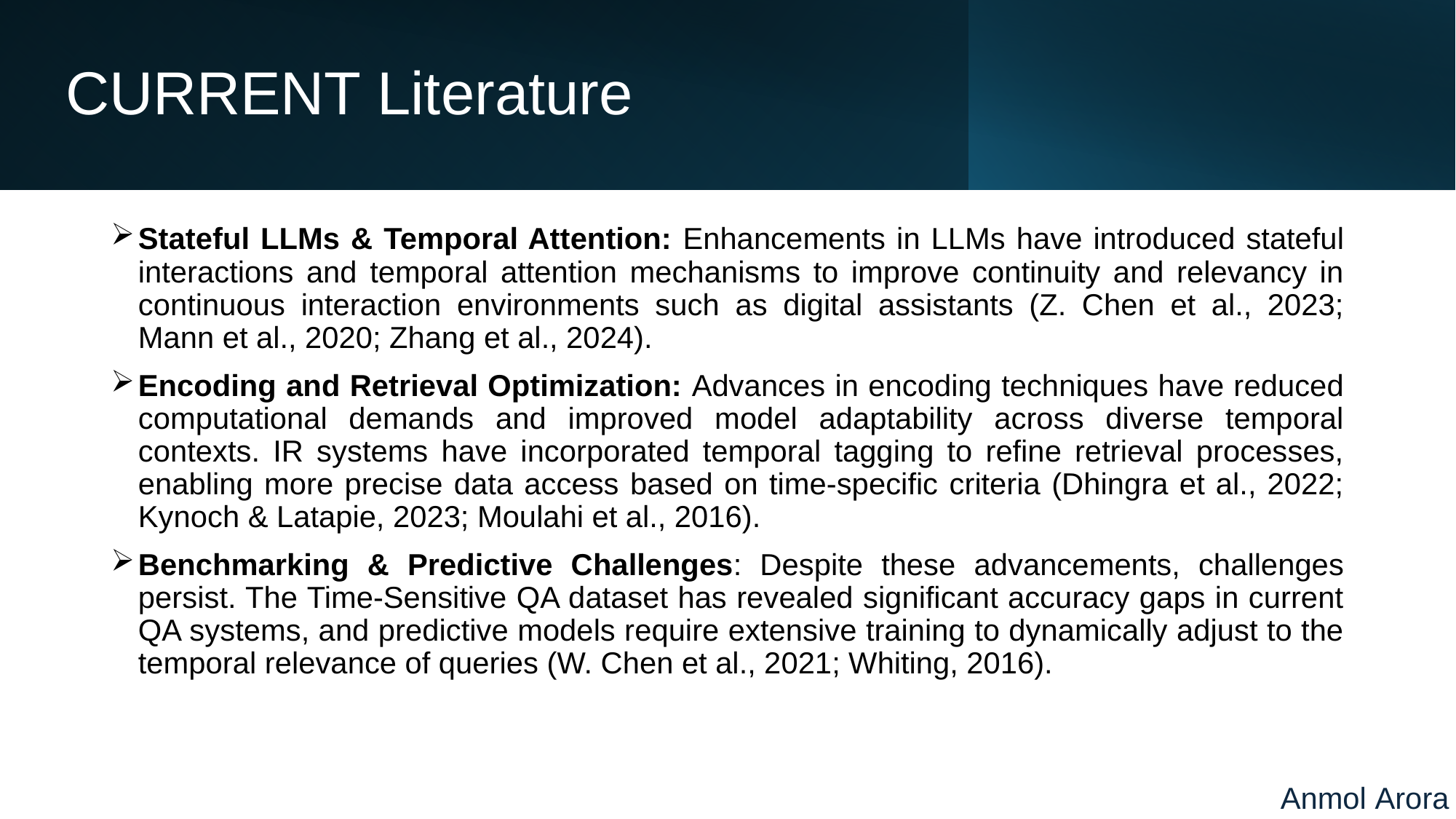

# CURRENT Literature
Stateful LLMs & Temporal Attention: Enhancements in LLMs have introduced stateful interactions and temporal attention mechanisms to improve continuity and relevancy in continuous interaction environments such as digital assistants (Z. Chen et al., 2023; Mann et al., 2020; Zhang et al., 2024).
Encoding and Retrieval Optimization: Advances in encoding techniques have reduced computational demands and improved model adaptability across diverse temporal contexts. IR systems have incorporated temporal tagging to refine retrieval processes, enabling more precise data access based on time-specific criteria (Dhingra et al., 2022; Kynoch & Latapie, 2023; Moulahi et al., 2016).
Benchmarking & Predictive Challenges: Despite these advancements, challenges persist. The Time-Sensitive QA dataset has revealed significant accuracy gaps in current QA systems, and predictive models require extensive training to dynamically adjust to the temporal relevance of queries (W. Chen et al., 2021; Whiting, 2016).
Anmol Arora